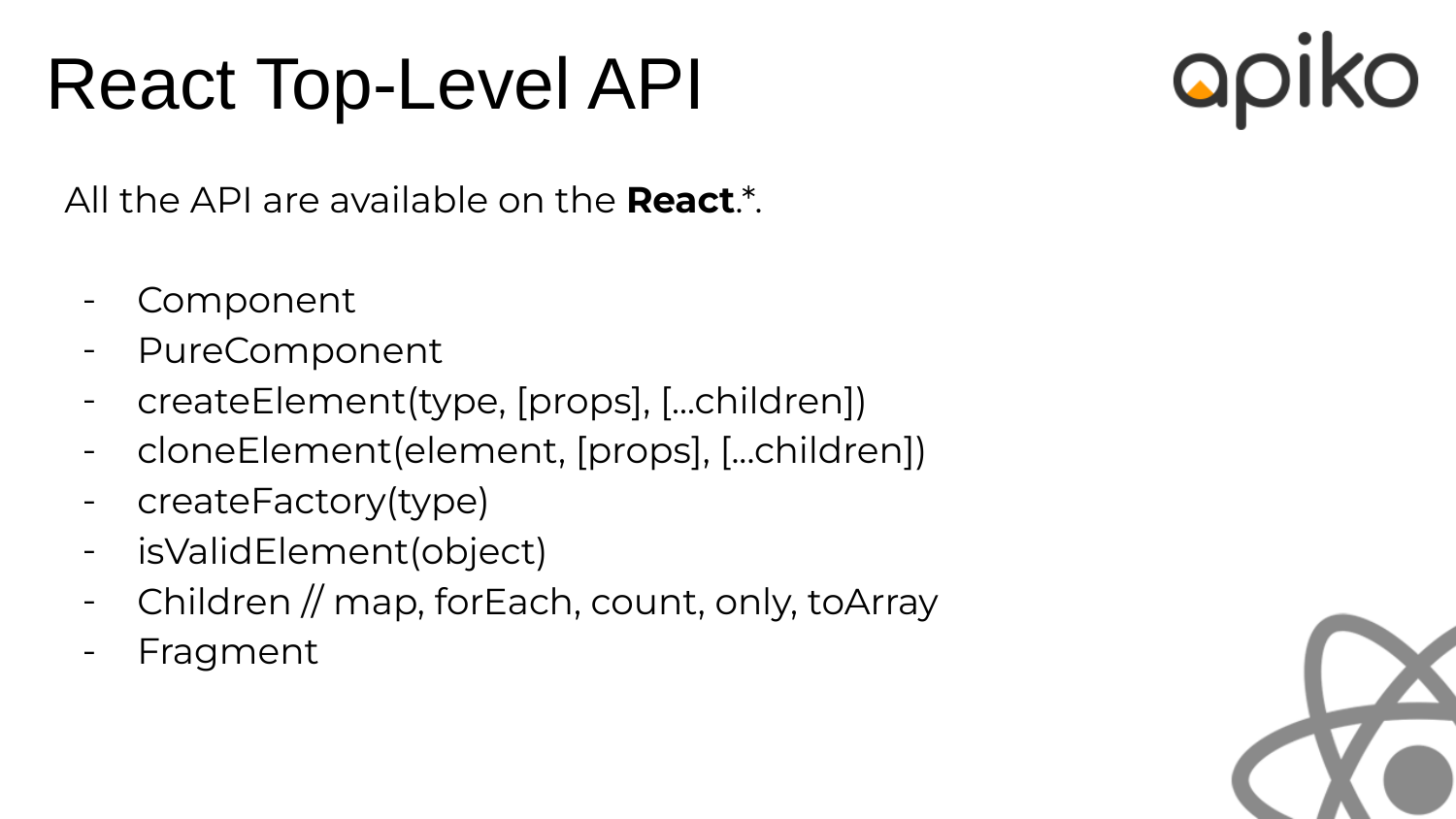

React Top-Level API

All the API are available on the React.*.

Component
PureComponent
createElement(type, [props], [...children])
cloneElement(element, [props], [...children])
createFactory(type)
isValidElement(object)
Children // map, forEach, count, only, toArray
Fragment